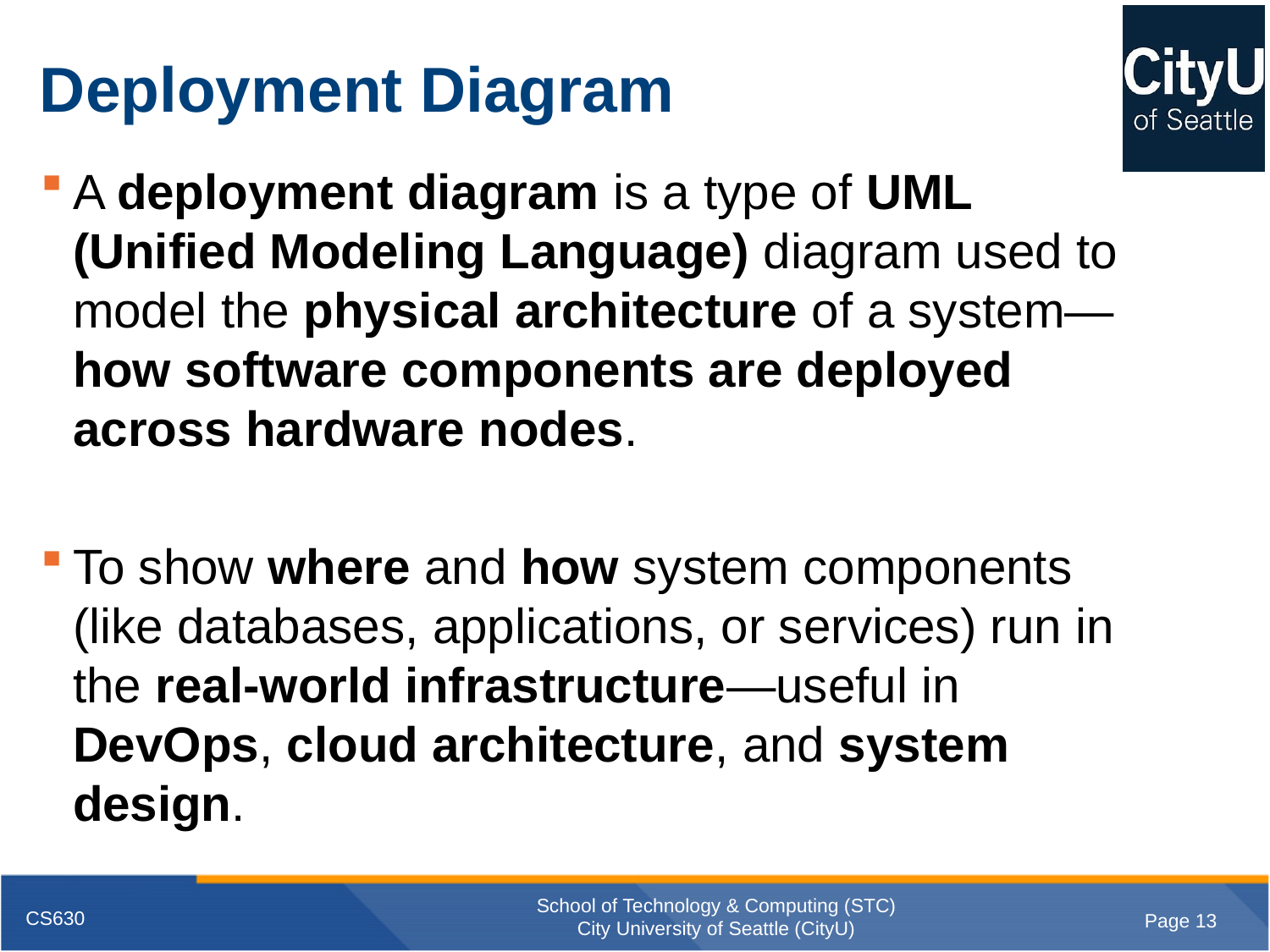

# Deployment Diagram
A deployment diagram is a type of UML (Unified Modeling Language) diagram used to model the physical architecture of a system—how software components are deployed across hardware nodes.

To show where and how system components (like databases, applications, or services) run in the real-world infrastructure—useful in DevOps, cloud architecture, and system design.